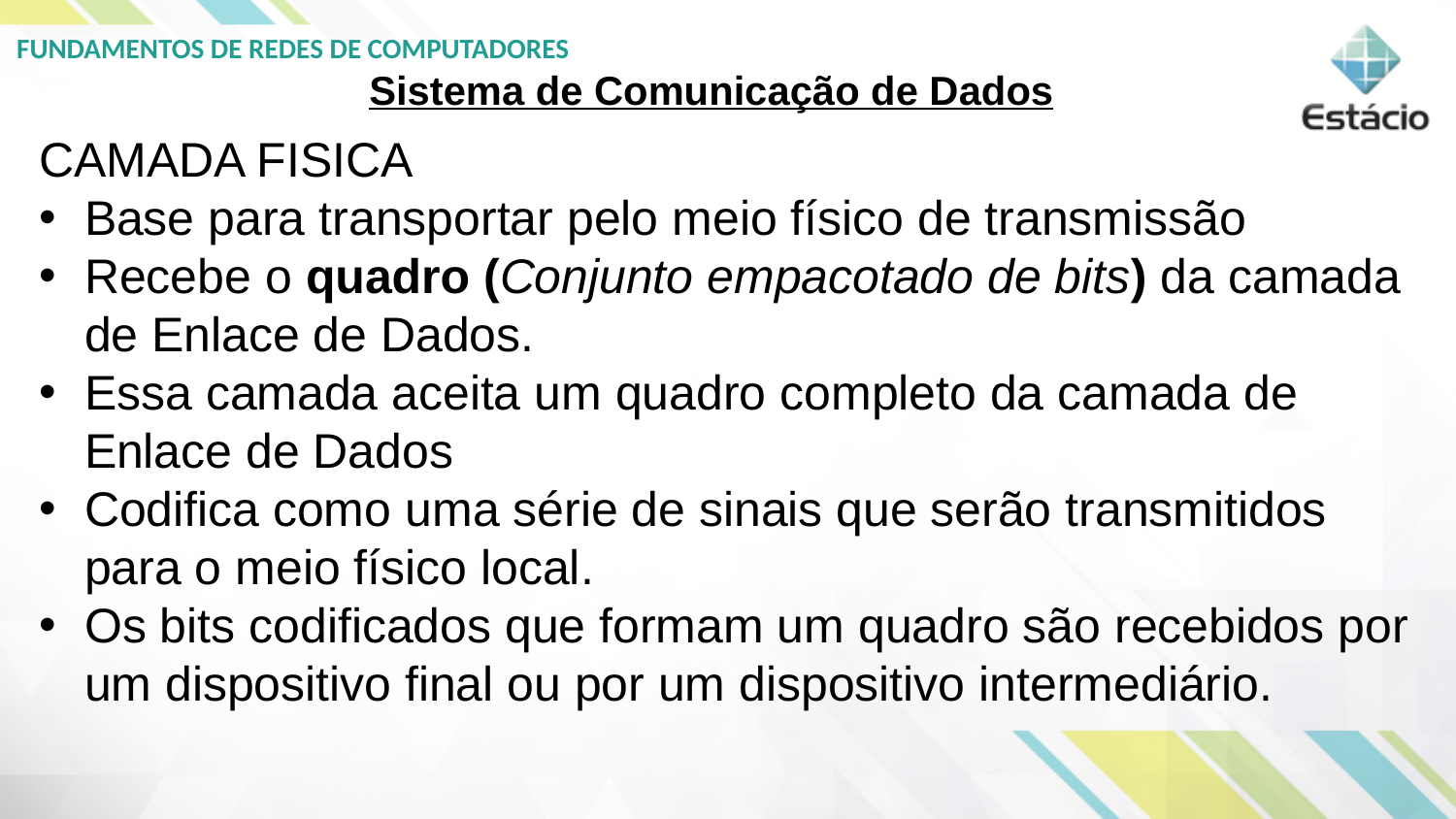

Sistema de Comunicação de Dados
CAMADA FISICA
Base para transportar pelo meio físico de transmissão
Recebe o quadro (Conjunto empacotado de bits) da camada de Enlace de Dados.
Essa camada aceita um quadro completo da camada de Enlace de Dados
Codifica como uma série de sinais que serão transmitidos para o meio físico local.
Os bits codificados que formam um quadro são recebidos por um dispositivo final ou por um dispositivo intermediário.